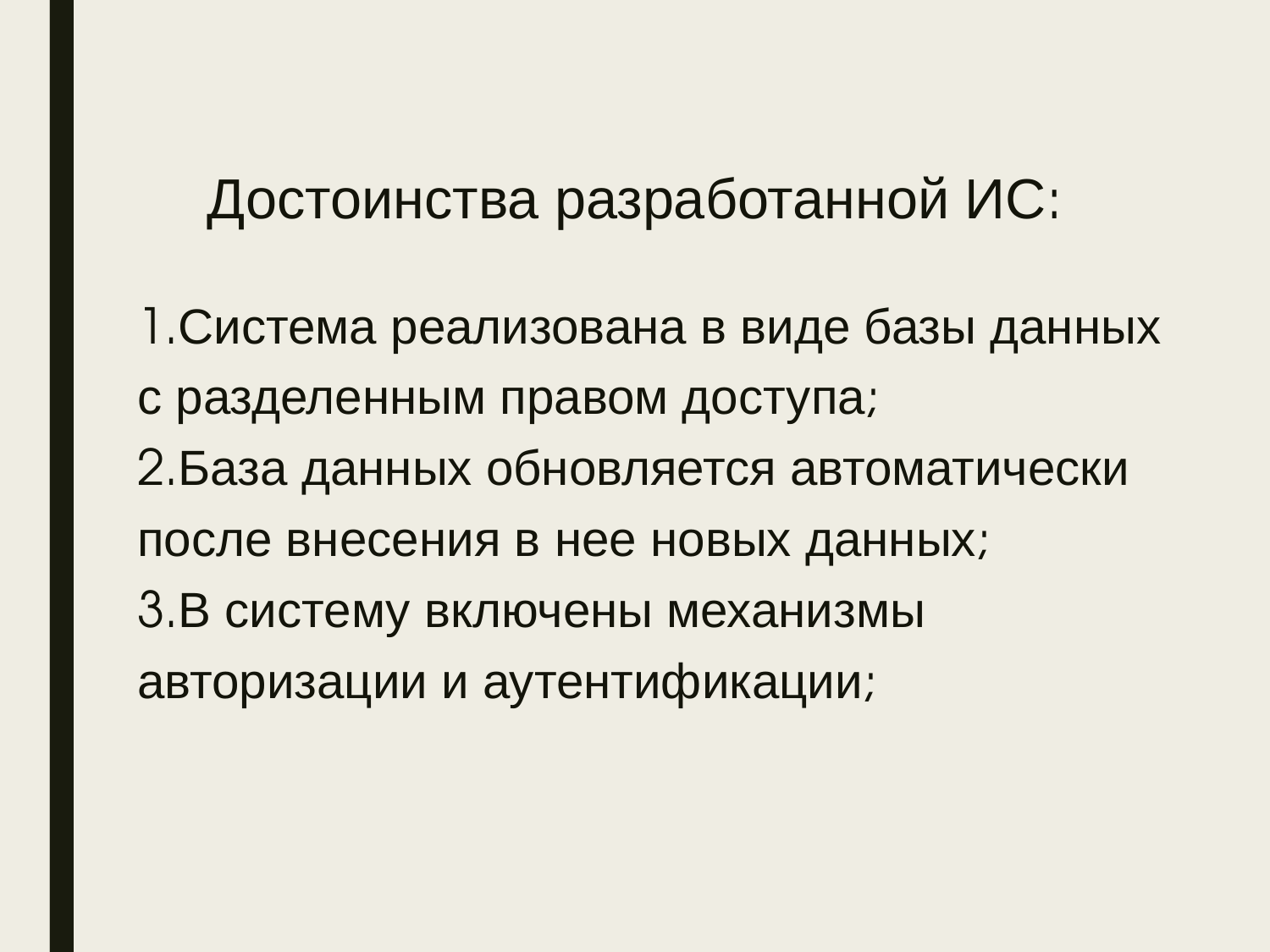

Достоинства разработанной ИС:

1.Система реализована в виде базы данных с разделенным правом доступа;
2.База данных обновляется автоматически после внесения в нее новых данных;
3.В систему включены механизмы авторизации и аутентификации;